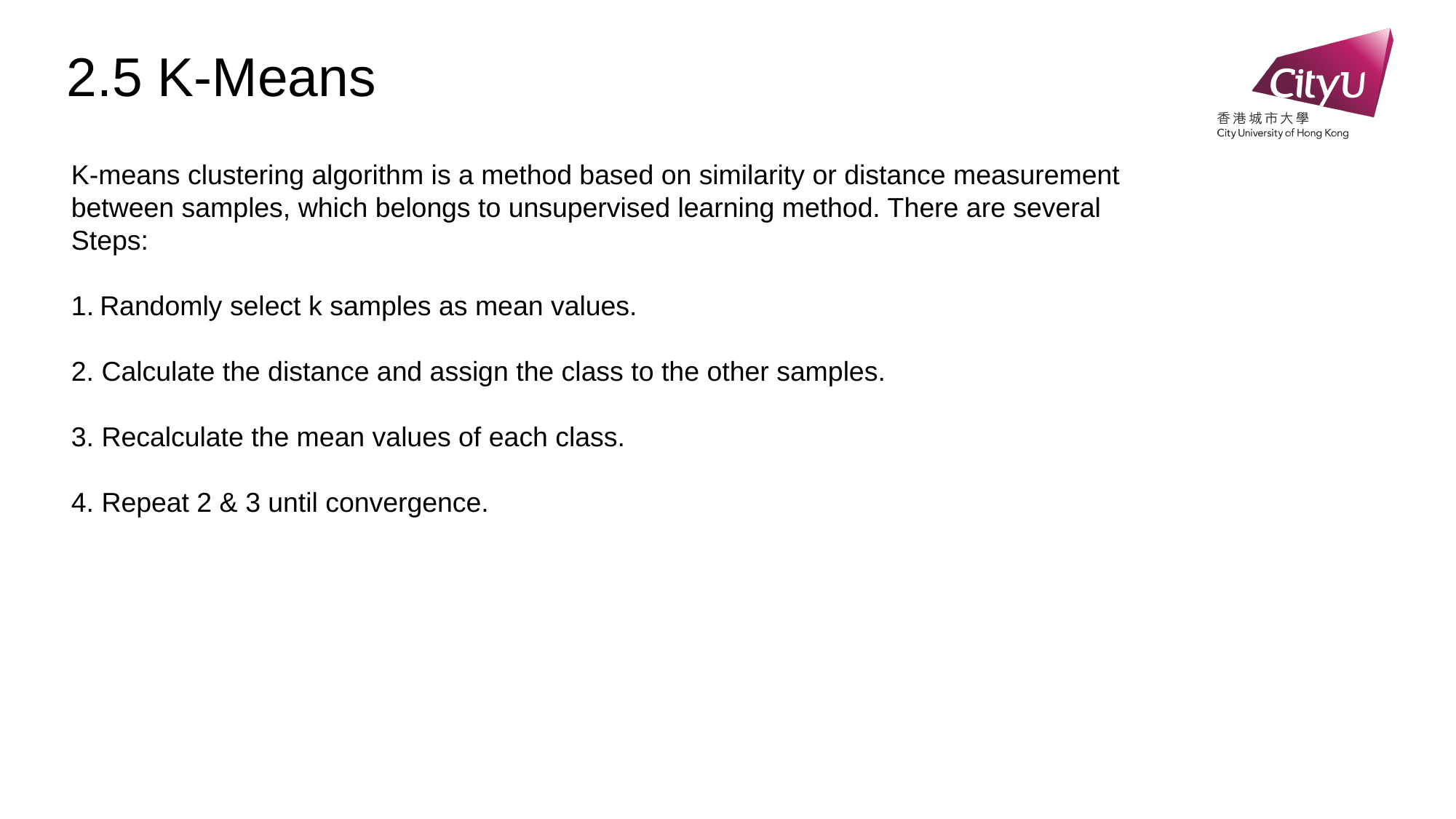

2.5 K-Means
K-means clustering algorithm is a method based on similarity or distance measurement
between samples, which belongs to unsupervised learning method. There are several
Steps:

Randomly select k samples as mean values.

2. Calculate the distance and assign the class to the other samples.

3. Recalculate the mean values of each class.

4. Repeat 2 & 3 until convergence.